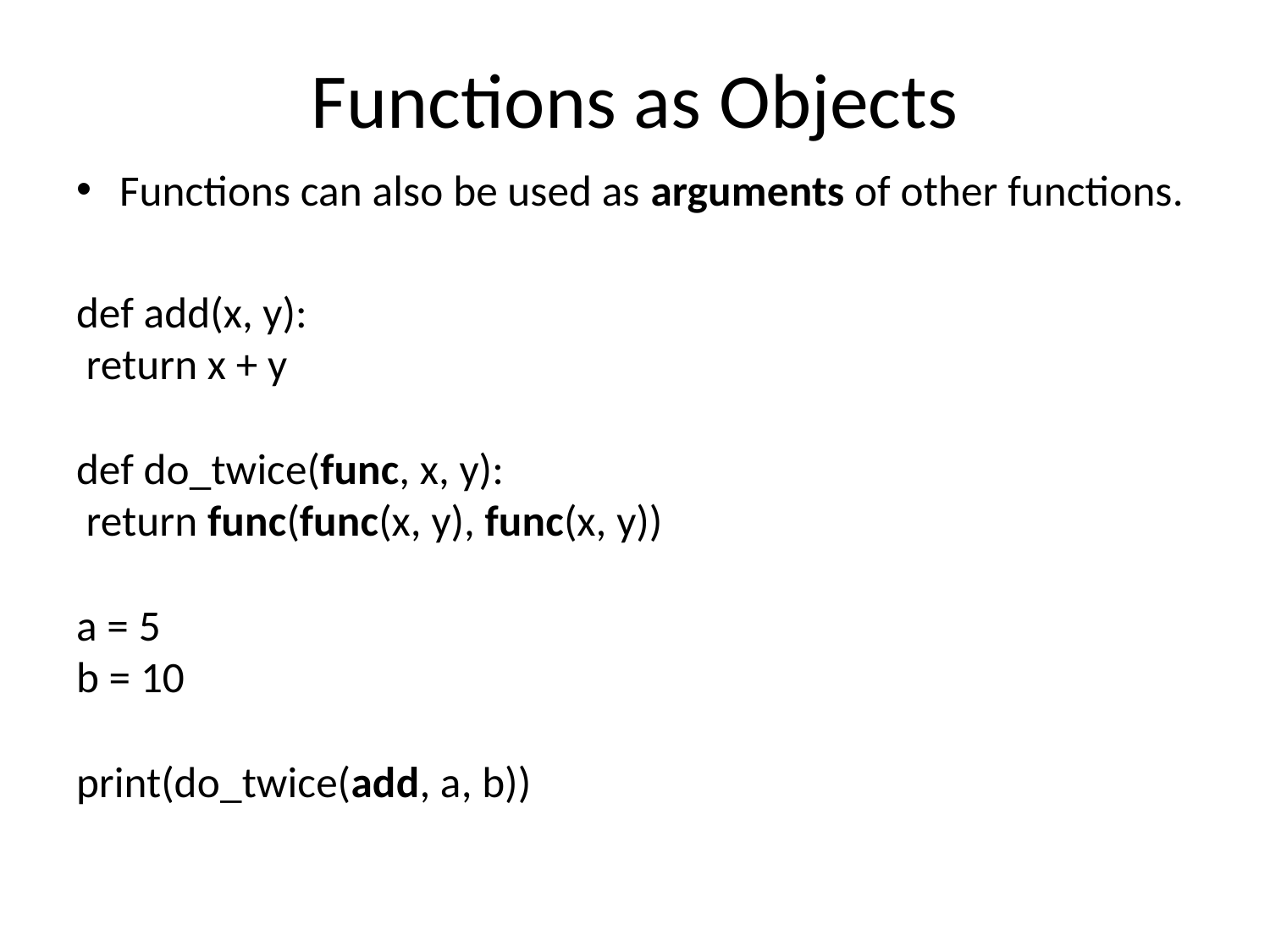

# Functions as Objects
Functions can also be used as arguments of other functions.

def add(x, y):
 return x + y
def do_twice(func, x, y):
 return func(func(x, y), func(x, y))
a = 5
b = 10
print(do_twice(add, a, b))